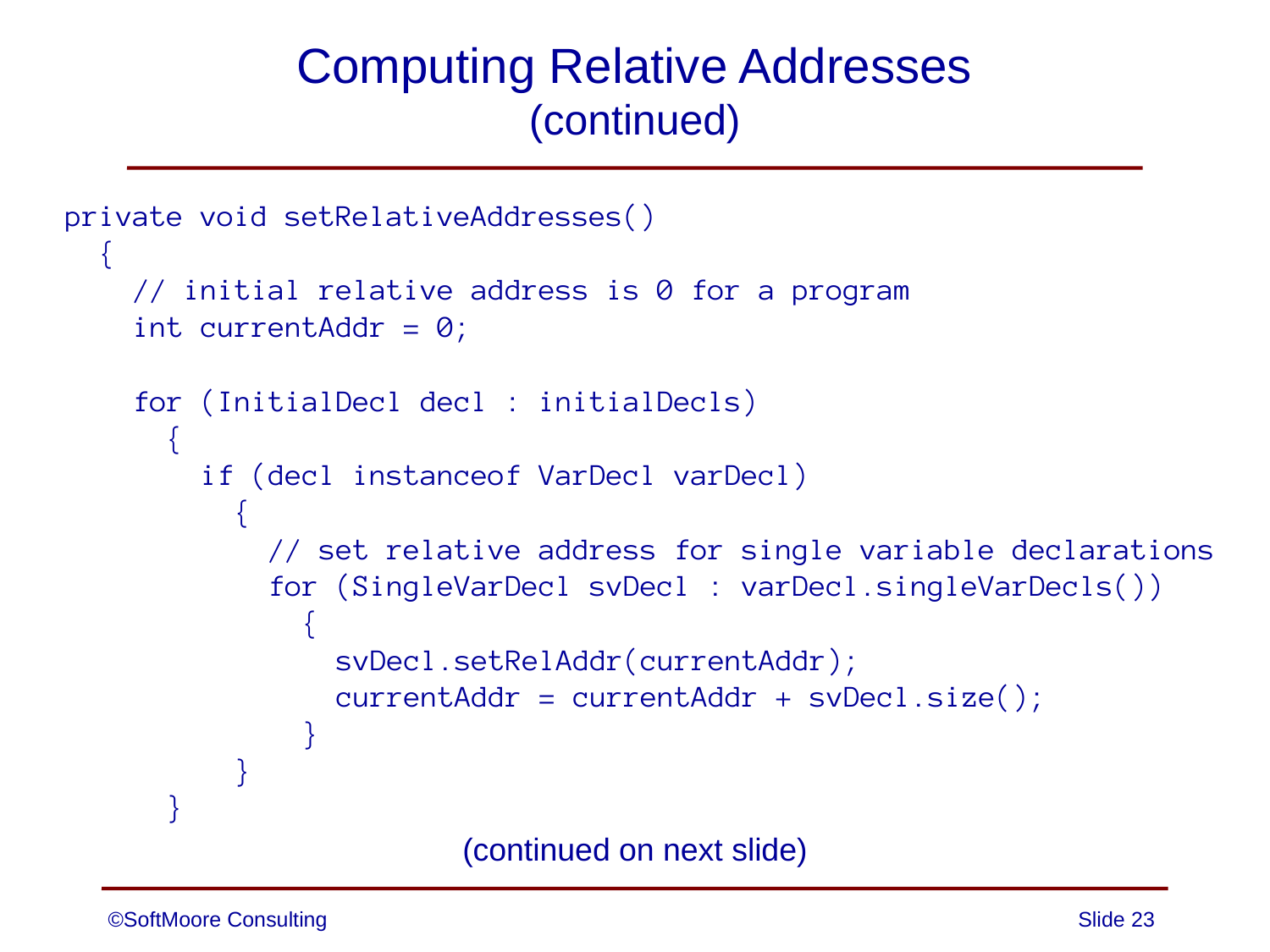

# Computing Relative Addresses (continued)
private void setRelativeAddresses()
  {
    // initial relative address is 0 for a program
    int currentAddr = 0;

    for (InitialDecl decl : initialDecls)
      {
        if (decl instanceof VarDecl varDecl)
          {
            // set relative address for single variable declarations
            for (SingleVarDecl svDecl : varDecl.singleVarDecls())
              {
                svDecl.setRelAddr(currentAddr);
                currentAddr = currentAddr + svDecl.size();
              }
          }
      }
(continued on next slide)
©SoftMoore Consulting
Slide 23